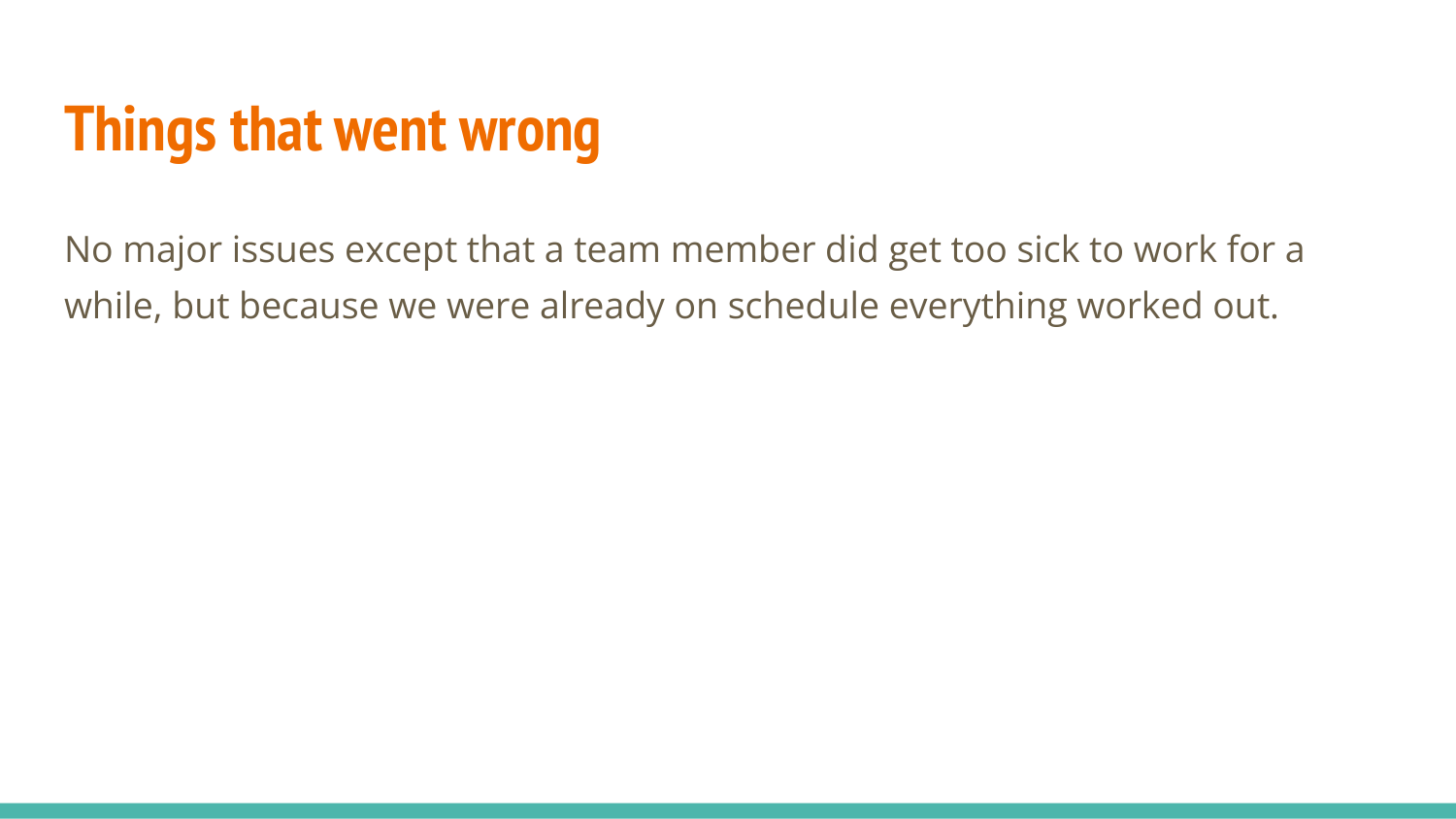

# Things that went wrong
No major issues except that a team member did get too sick to work for a while, but because we were already on schedule everything worked out.